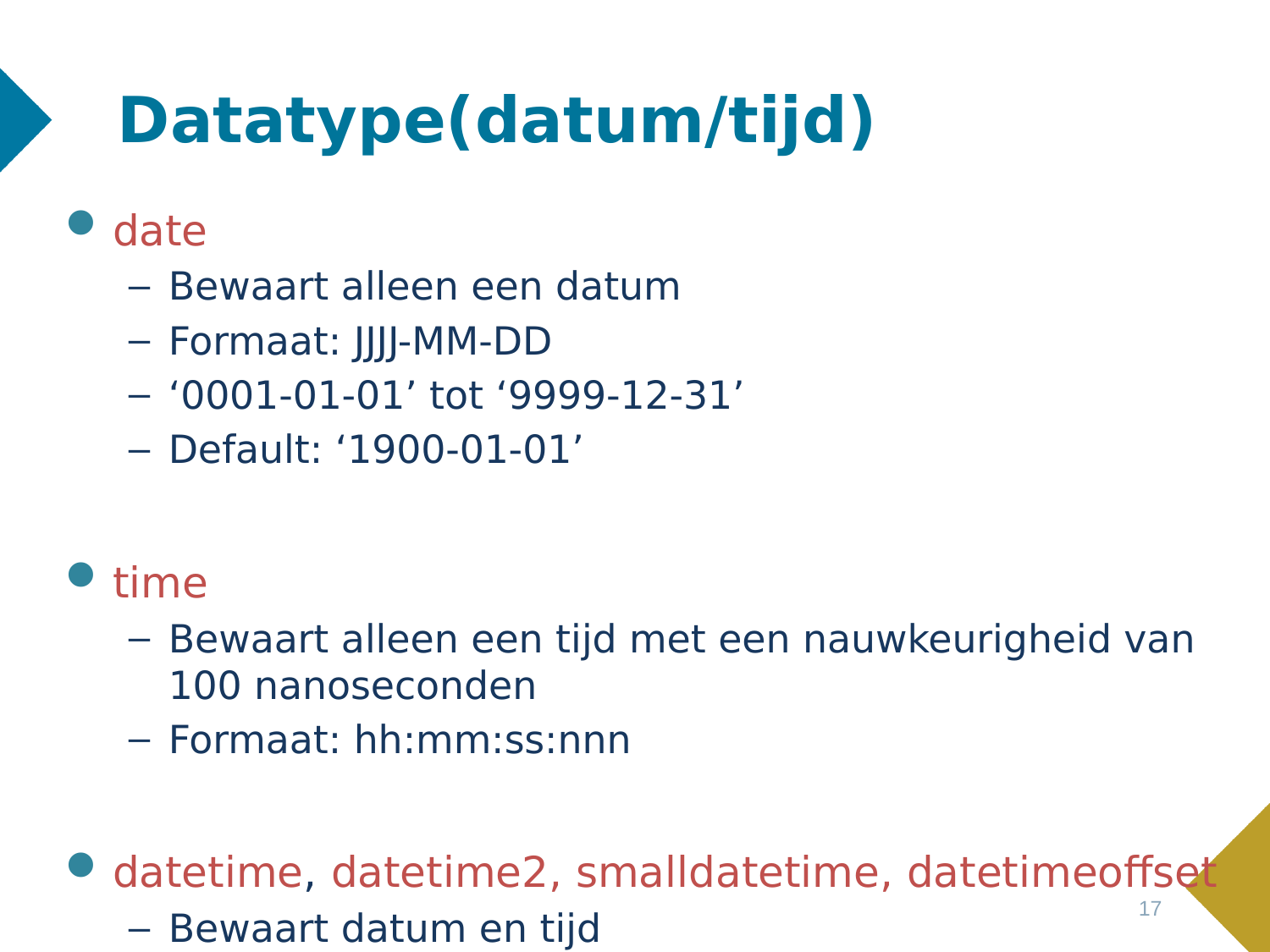

# Datatype(datum/tijd)
date
Bewaart alleen een datum
Formaat: JJJJ-MM-DD
‘0001-01-01’ tot ‘9999-12-31’
Default: ‘1900-01-01’

time
Bewaart alleen een tijd met een nauwkeurigheid van 100 nanoseconden
Formaat: hh:mm:ss:nnn

datetime, datetime2, smalldatetime, datetimeoffset
Bewaart datum en tijd
17